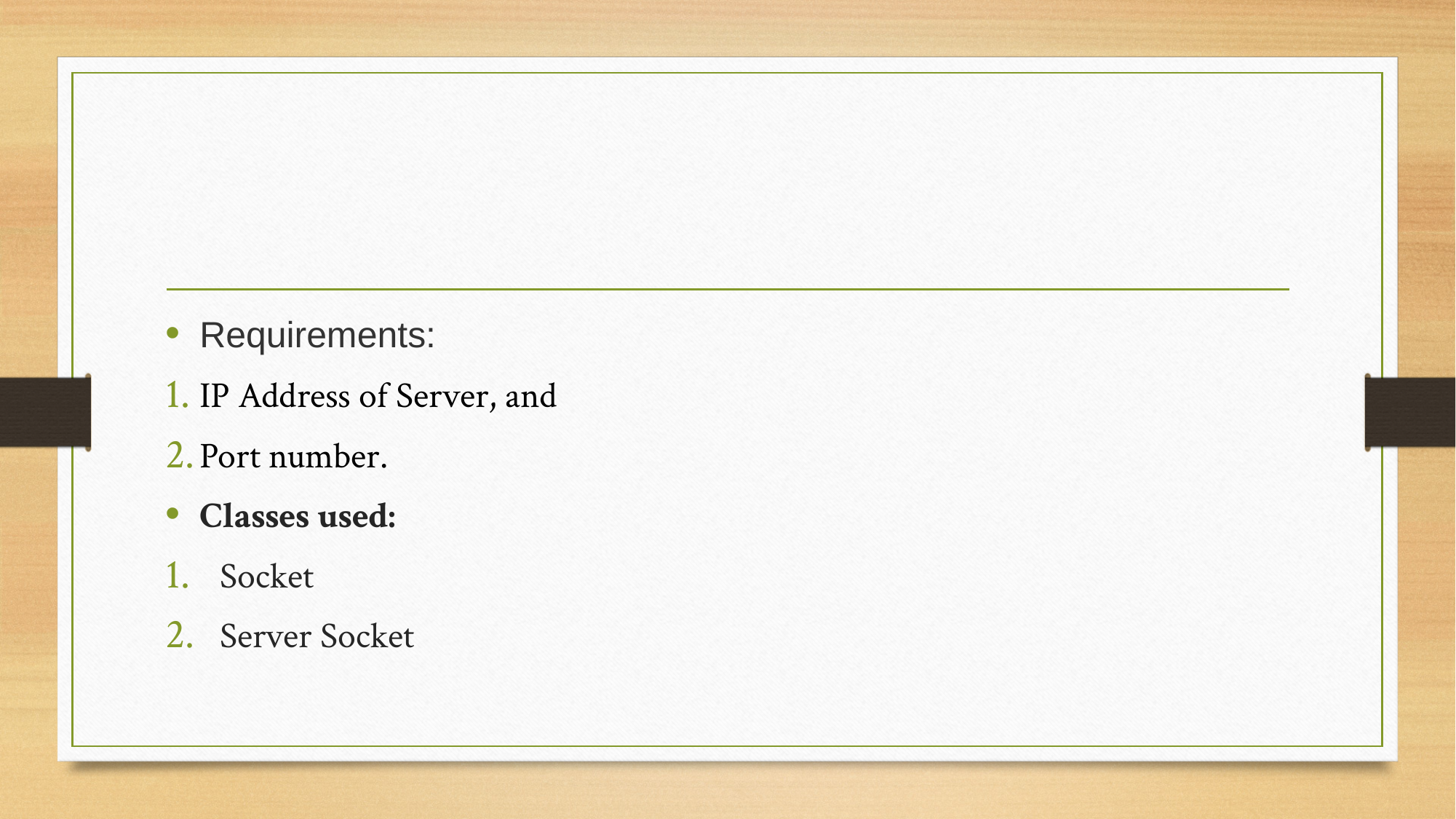

#
Requirements:
IP Address of Server, and
Port number.
Classes used:
Socket
Server Socket